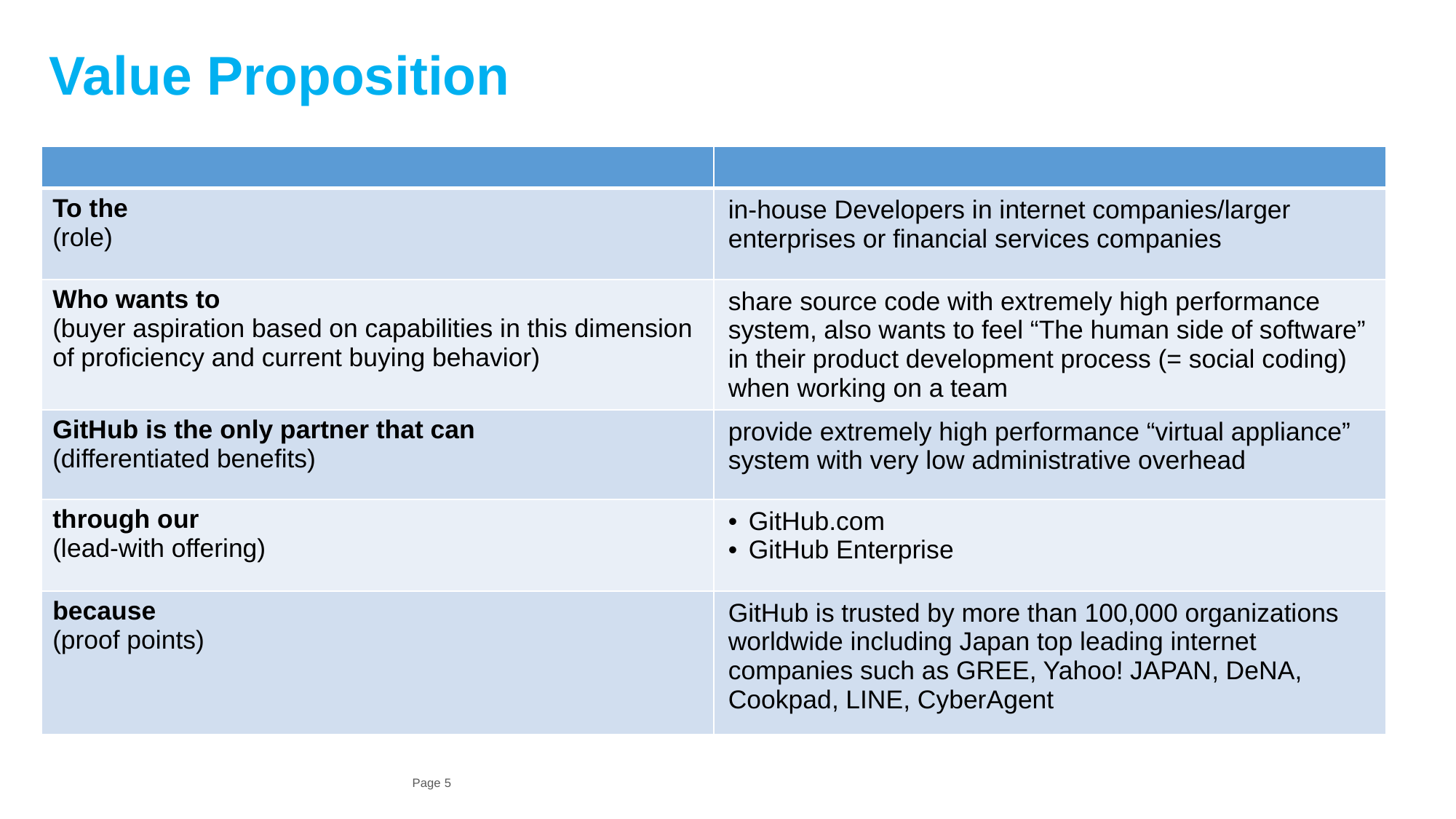

# Value Proposition
|  |  |
| --- | --- |
| To the (role) | in-house Developers in internet companies/larger enterprises or financial services companies |
| Who wants to (buyer aspiration based on capabilities in this dimension of proficiency and current buying behavior) | share source code with extremely high performance system, also wants to feel “The human side of software” in their product development process (= social coding) when working on a team |
| GitHub is the only partner that can (differentiated benefits) | provide extremely high performance “virtual appliance” system with very low administrative overhead |
| through our (lead-with offering) | GitHub.com GitHub Enterprise |
| because (proof points) | GitHub is trusted by more than 100,000 organizations worldwide including Japan top leading internet companies such as GREE, Yahoo! JAPAN, DeNA, Cookpad, LINE, CyberAgent |